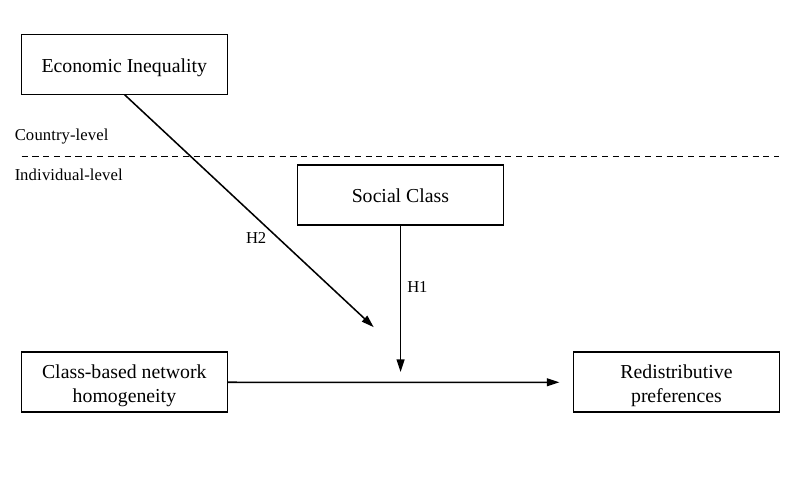

Economic Inequality
Country-level
Individual-level
Social Class
Class-based network homogeneity
Redistributive
preferences
H2
H1